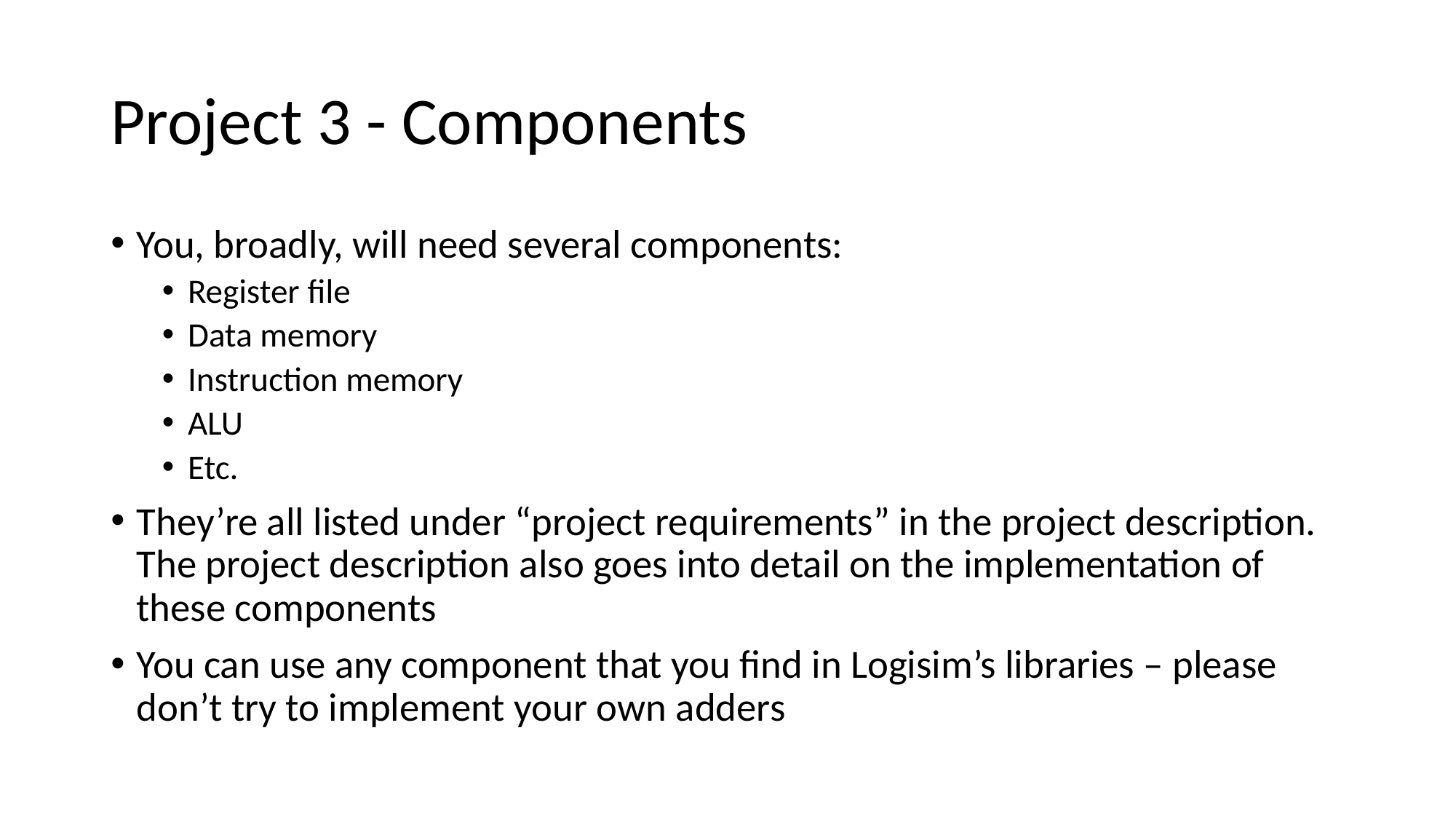

# Project 3 - Components
You, broadly, will need several components:
Register file
Data memory
Instruction memory
ALU
Etc.
They’re all listed under “project requirements” in the project description. The project description also goes into detail on the implementation of these components
You can use any component that you find in Logisim’s libraries – please don’t try to implement your own adders